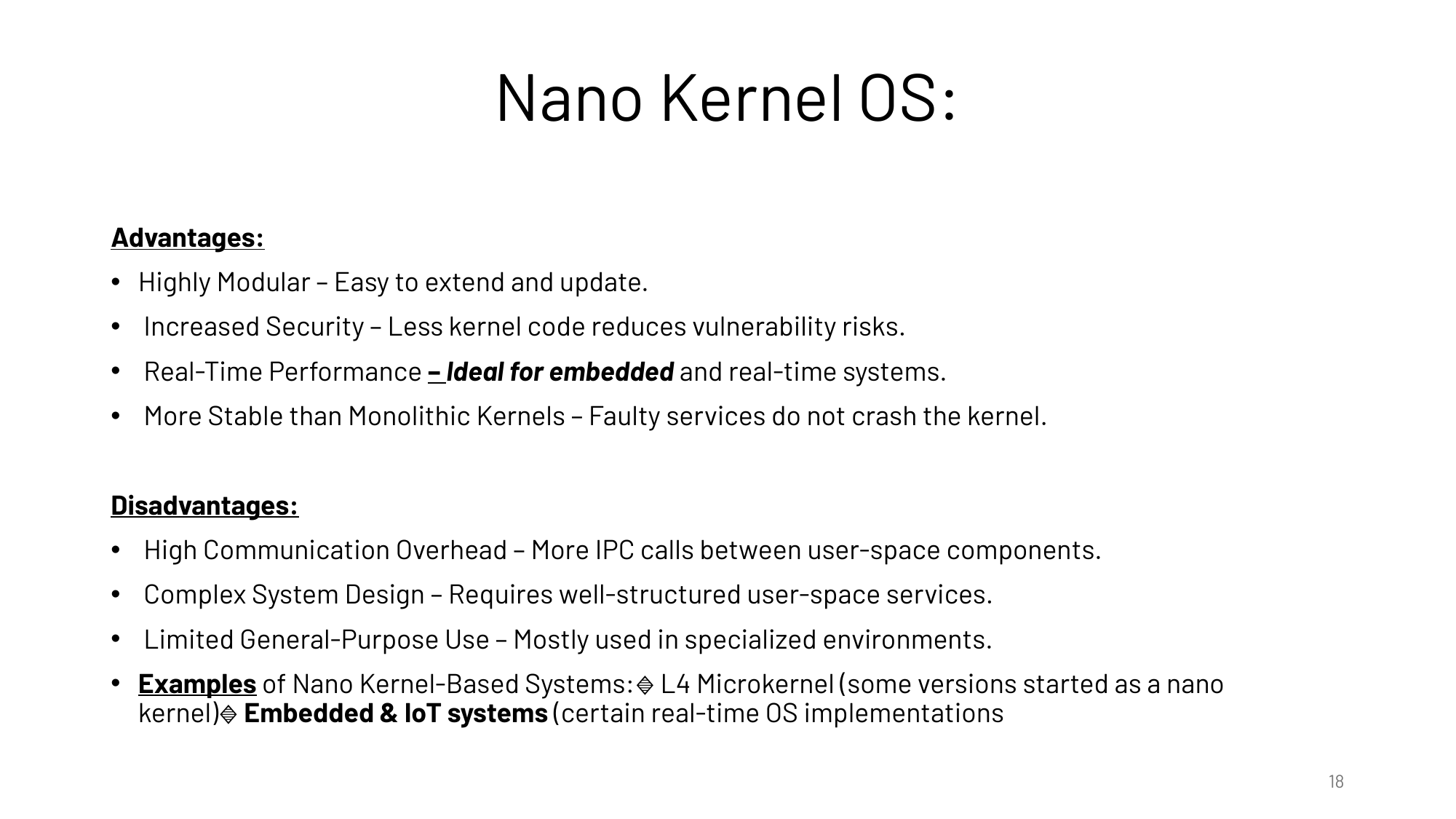

# Nano Kernel OS:
Advantages:
Highly Modular – Easy to extend and update.
 Increased Security – Less kernel code reduces vulnerability risks.
 Real-Time Performance – Ideal for embedded and real-time systems.
 More Stable than Monolithic Kernels – Faulty services do not crash the kernel.

Disadvantages:
 High Communication Overhead – More IPC calls between user-space components.
 Complex System Design – Requires well-structured user-space services.
 Limited General-Purpose Use – Mostly used in specialized environments.
Examples of Nano Kernel-Based Systems:🔹 L4 Microkernel (some versions started as a nano kernel)🔹 Embedded & IoT systems (certain real-time OS implementations
18